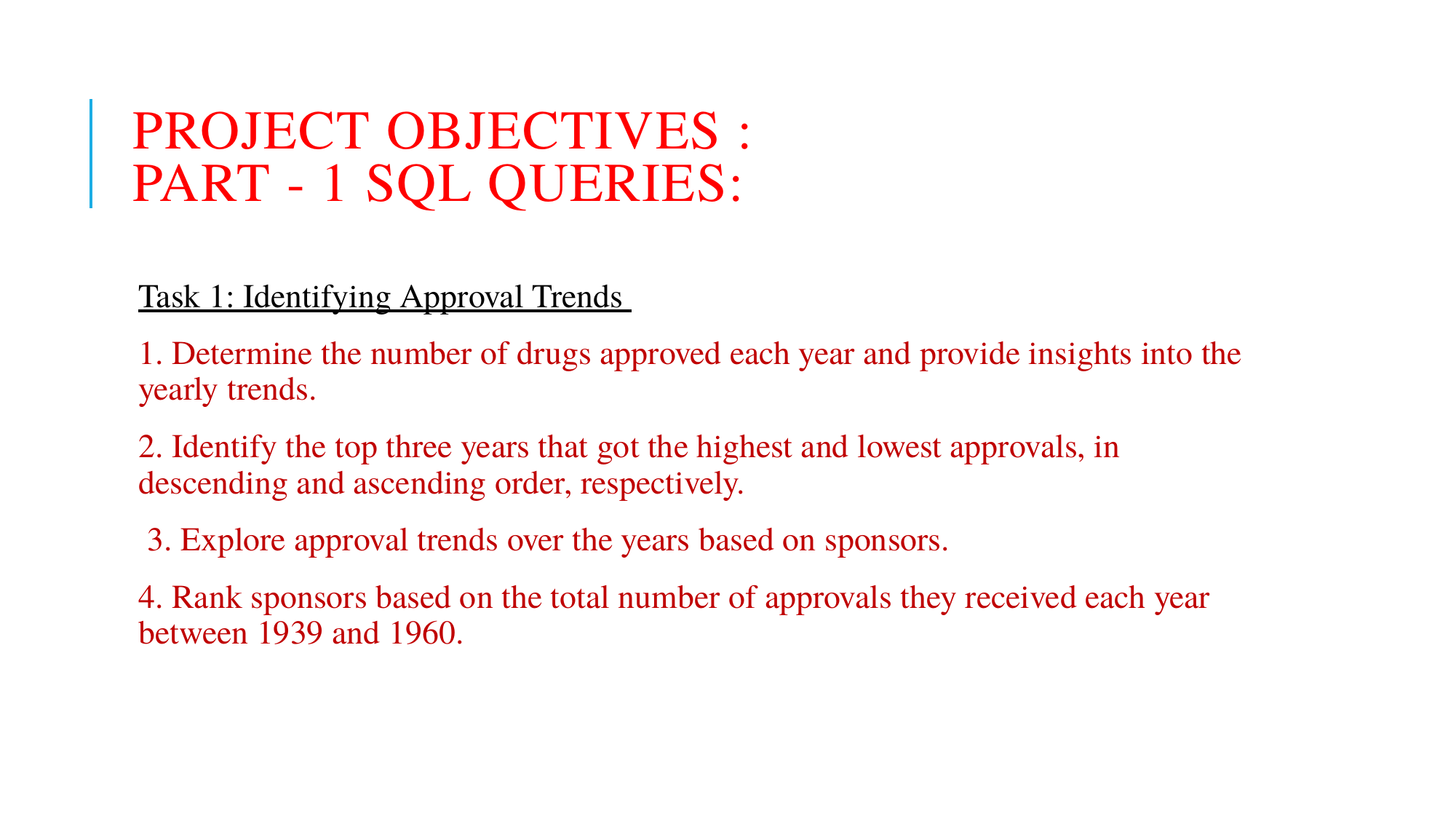

# Project Objectives : Part - 1 SQL Queries:
Task 1: Identifying Approval Trends
1. Determine the number of drugs approved each year and provide insights into the yearly trends.
2. Identify the top three years that got the highest and lowest approvals, in descending and ascending order, respectively.
 3. Explore approval trends over the years based on sponsors.
4. Rank sponsors based on the total number of approvals they received each year between 1939 and 1960.